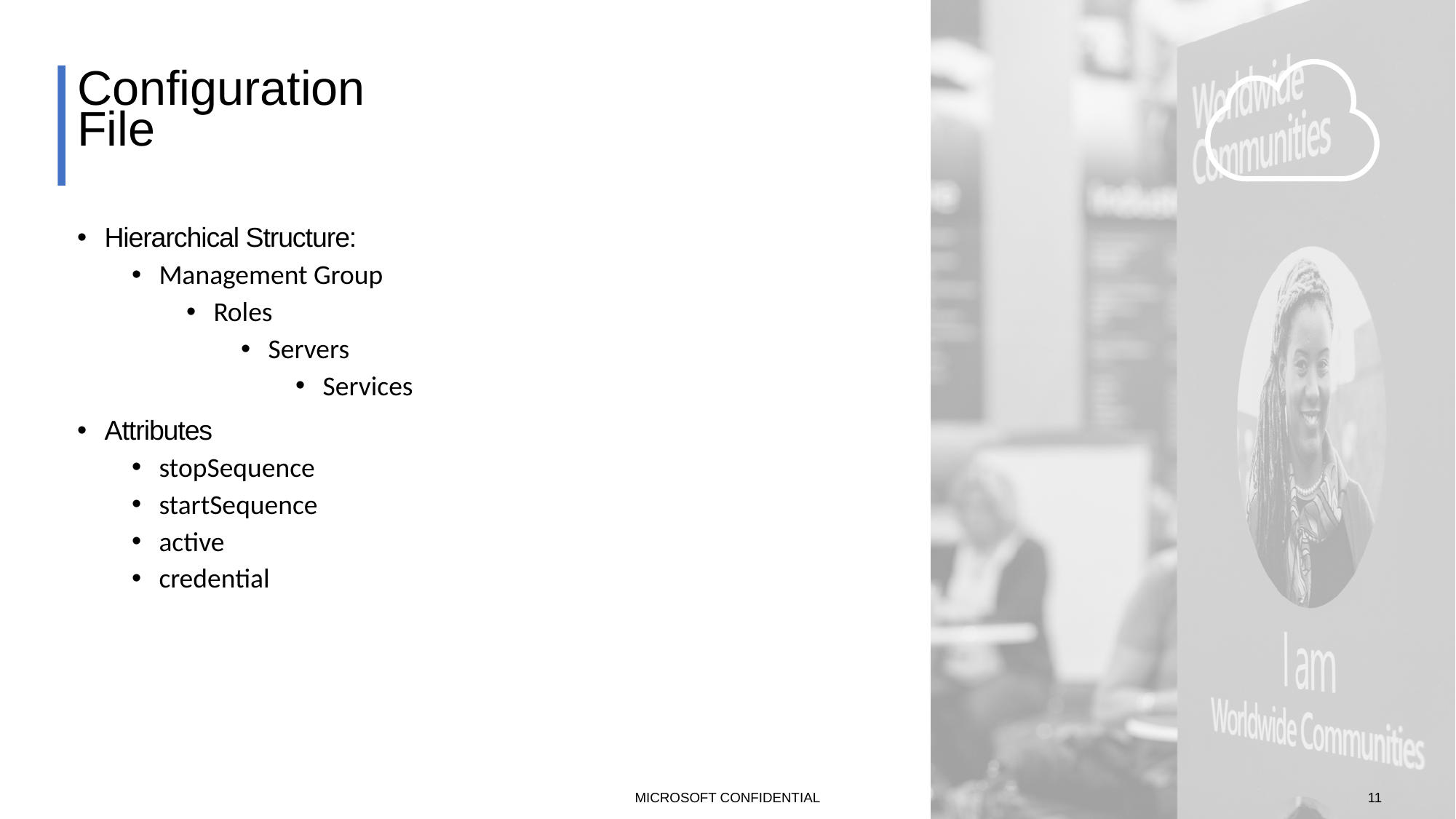

# Configuration File
Hierarchical Structure:
Management Group
Roles
Servers
Services
Attributes
stopSequence
startSequence
active
credential
MICROSOFT CONFIDENTIAL
11